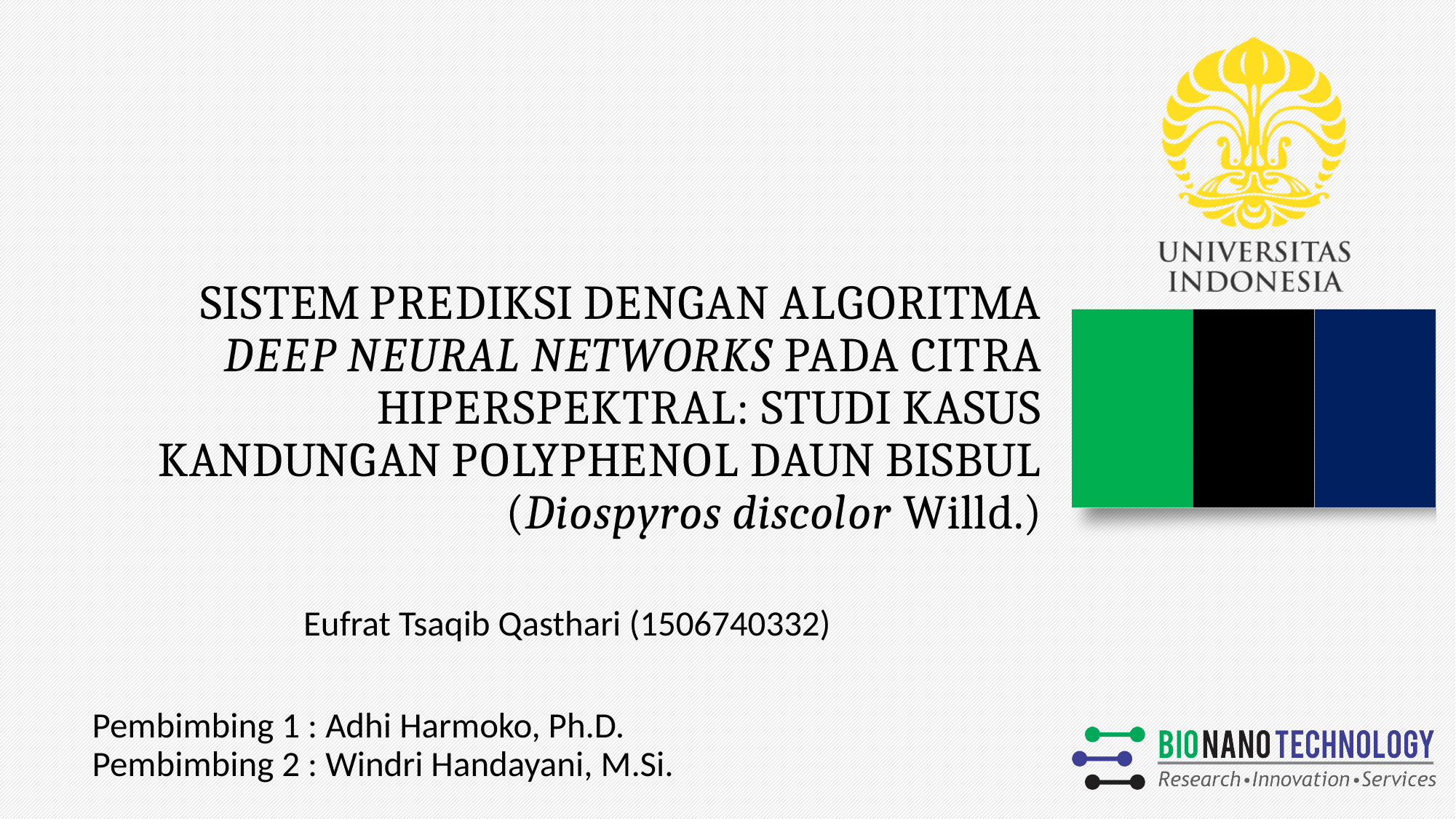

# SISTEM PREDIKSI DENGAN ALGORITMA DEEP NEURAL NETWORKS PADA CITRA HIPERSPEKTRAL: STUDI KASUS KANDUNGAN POLYPHENOL DAUN BISBUL (Diospyros discolor Willd.)
Eufrat Tsaqib Qasthari (1506740332)

Pembimbing 1 : Adhi Harmoko, Ph.D.
Pembimbing 2 : Windri Handayani, M.Si.